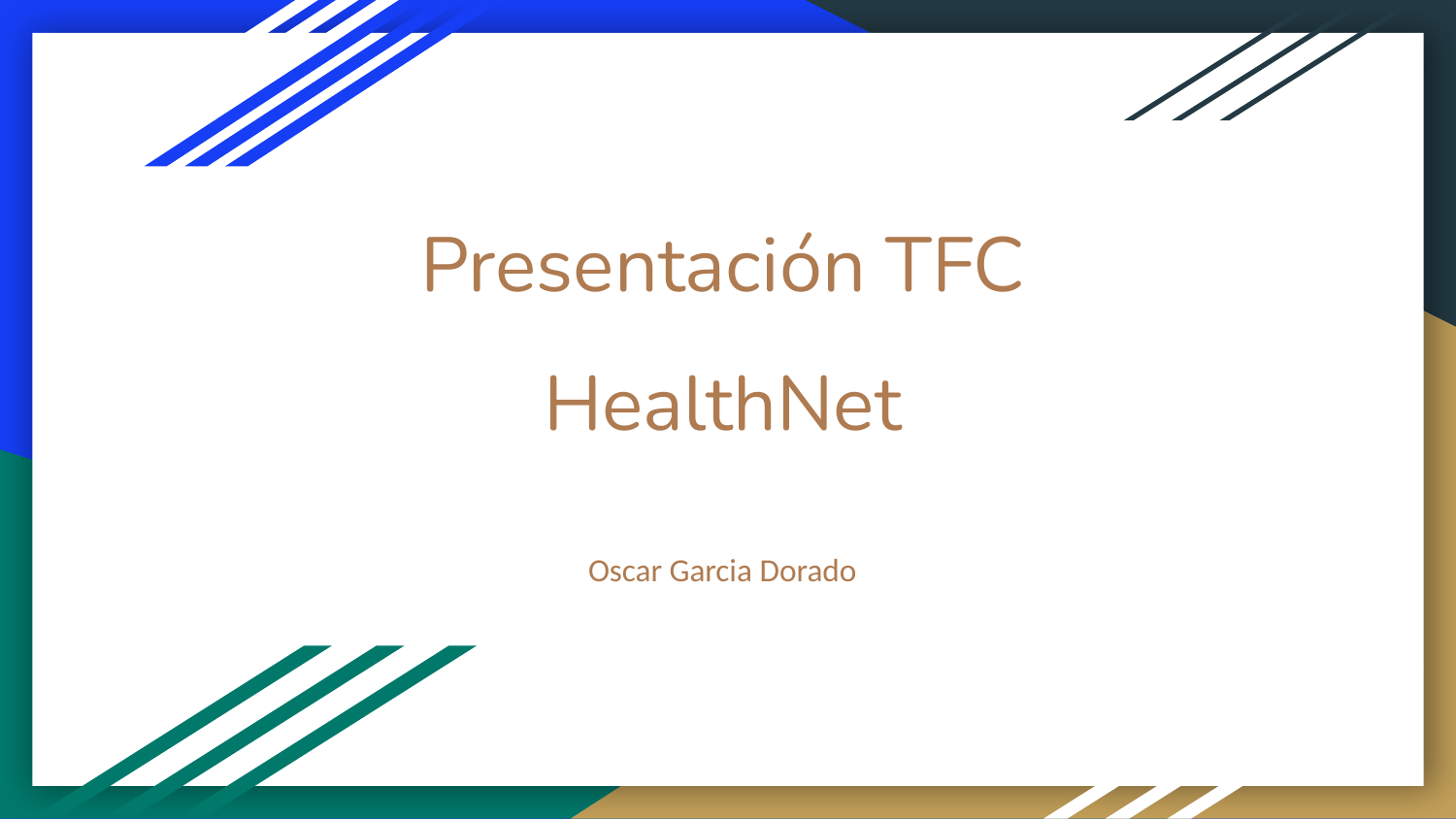

Presentación TFC
# HealthNet
Oscar Garcia Dorado